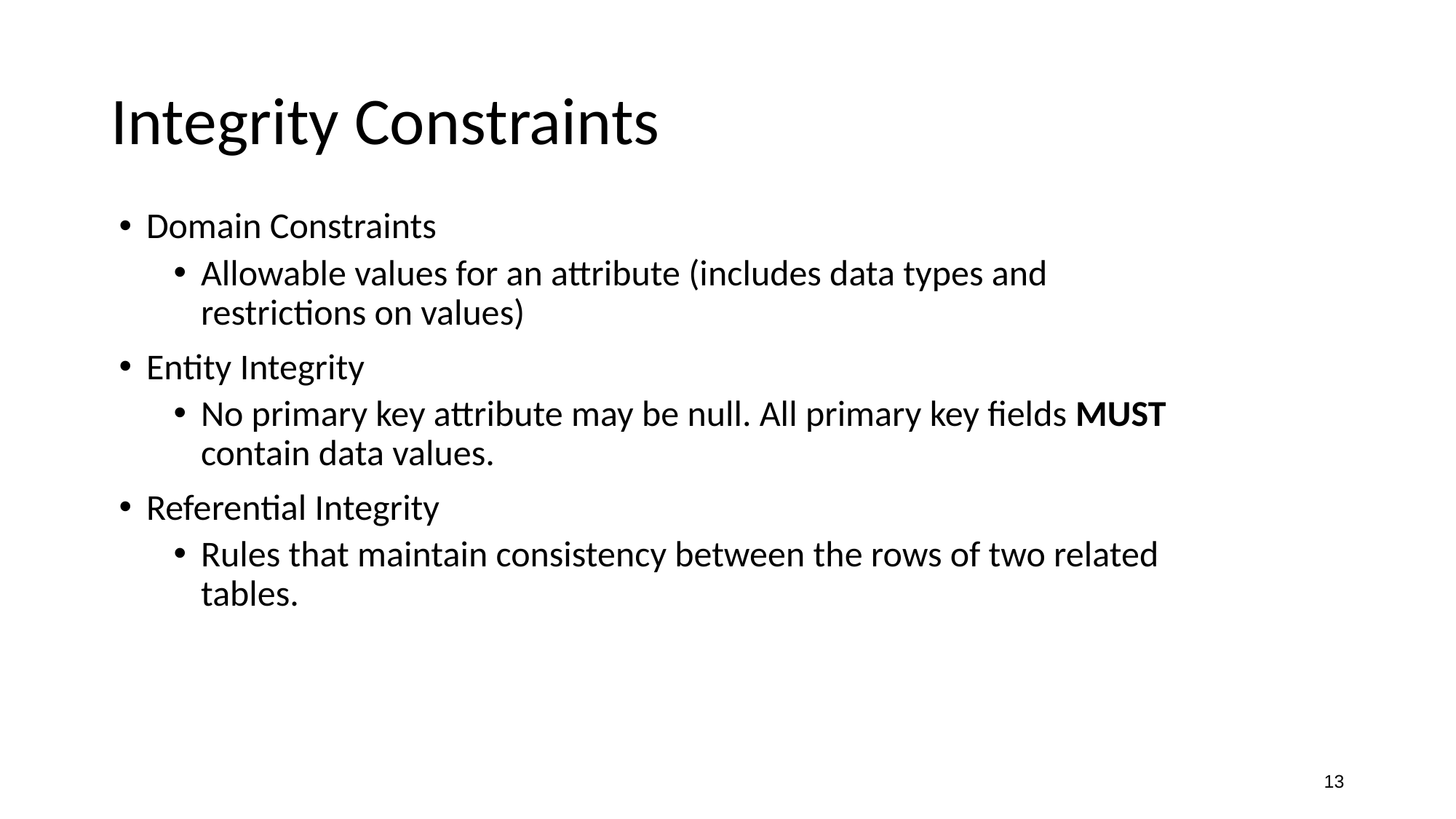

# Integrity Constraints
Domain Constraints
Allowable values for an attribute (includes data types and restrictions on values)
Entity Integrity
No primary key attribute may be null. All primary key fields MUST contain data values.
Referential Integrity
Rules that maintain consistency between the rows of two related tables.
13